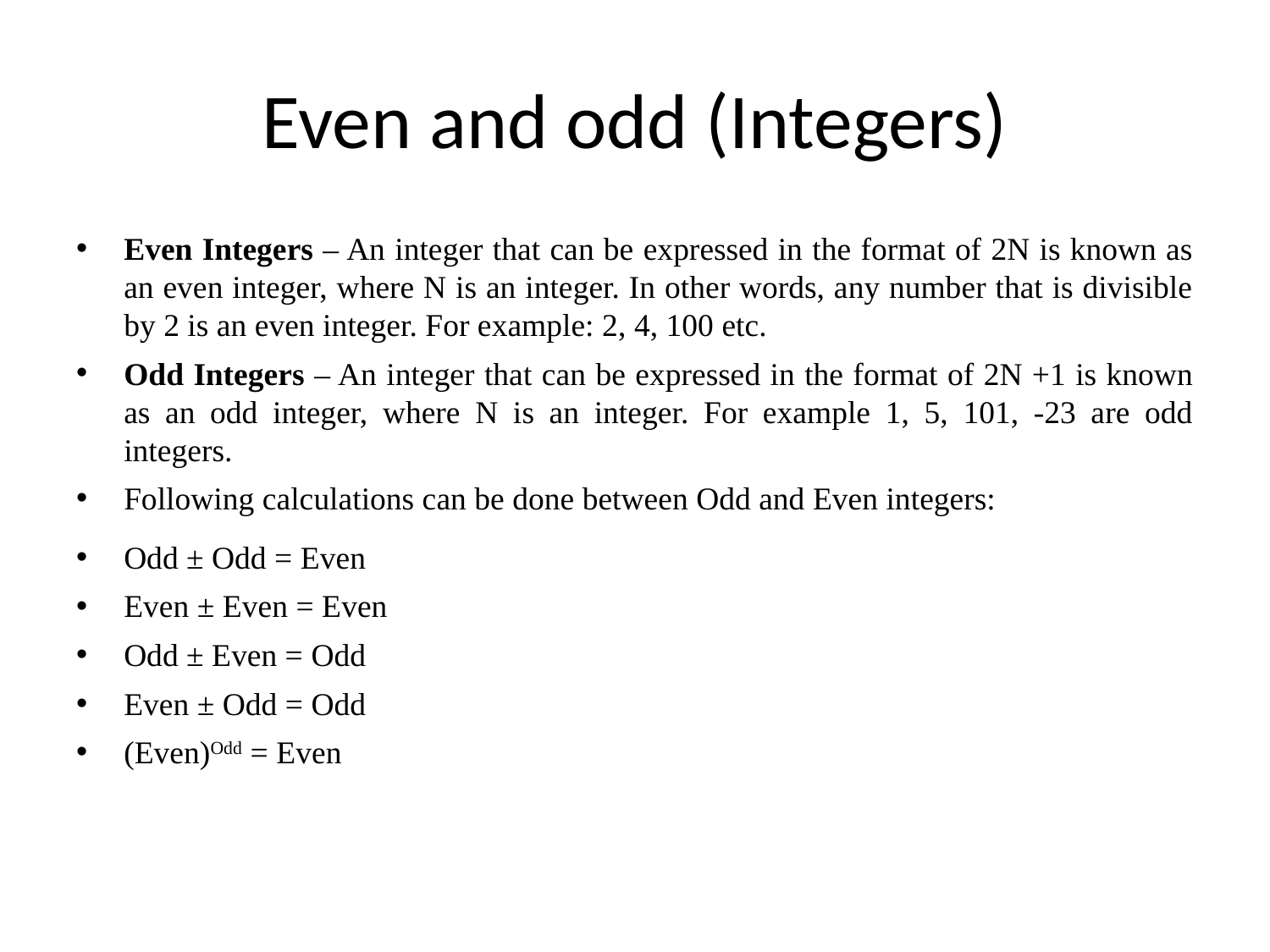

# Even and odd (Integers)
Even Integers – An integer that can be expressed in the format of 2N is known as an even integer, where N is an integer. In other words, any number that is divisible by 2 is an even integer. For example: 2, 4, 100 etc.
Odd Integers – An integer that can be expressed in the format of 2N +1 is known as an odd integer, where N is an integer. For example 1, 5, 101, -23 are odd integers.
Following calculations can be done between Odd and Even integers:
Odd ± Odd = Even
Even ± Even = Even
Odd ± Even = Odd
Even ± Odd = Odd
(Even)Odd = Even